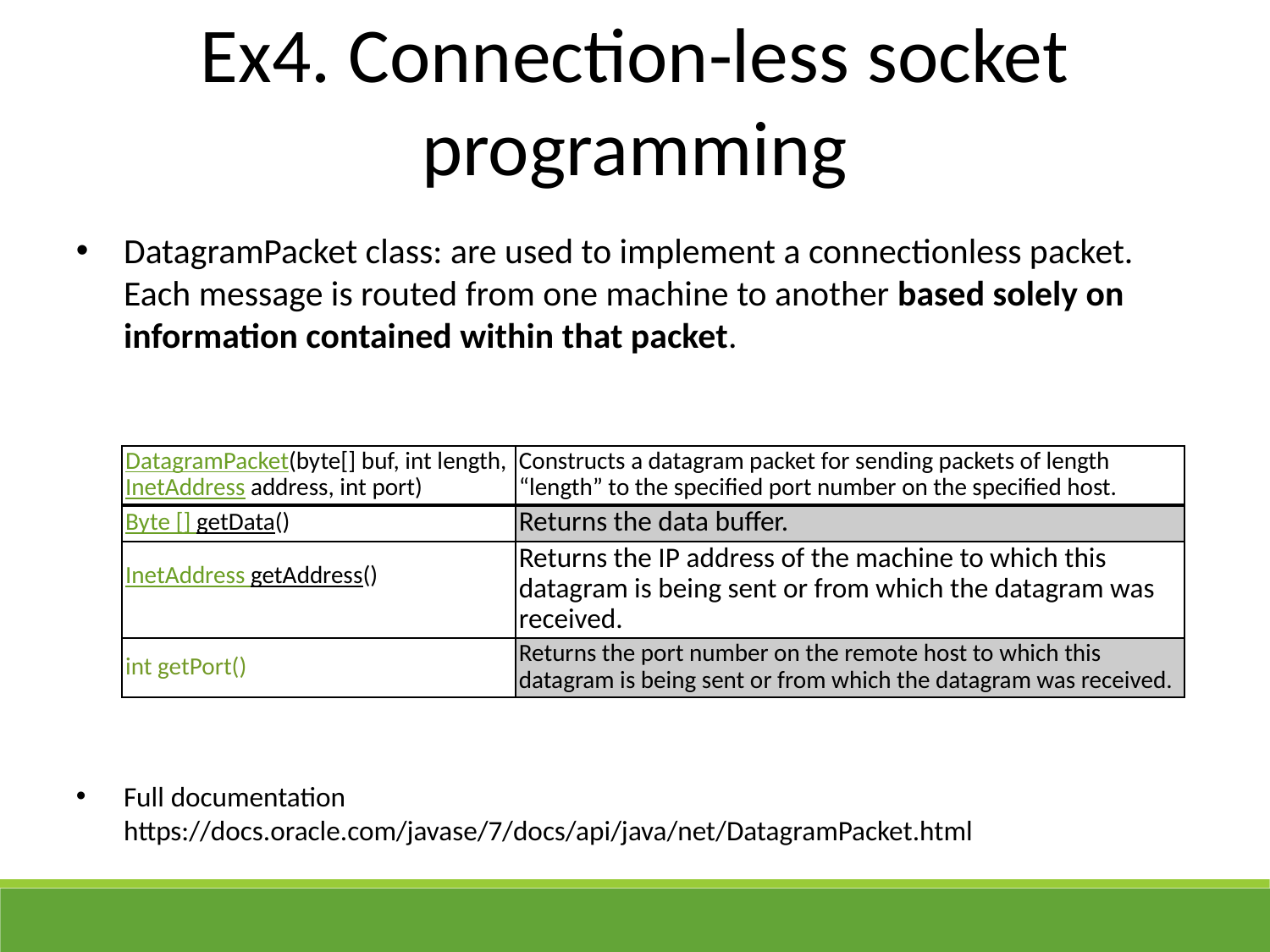

Ex4. Connection-less socket programming

DatagramPacket class: are used to implement a connectionless packet. Each message is routed from one machine to another based solely on information contained within that packet.

Full documentation https://docs.oracle.com/javase/7/docs/api/java/net/DatagramPacket.html
| DatagramPacket(byte[] buf, int length, InetAddress address, int port) | Constructs a datagram packet for sending packets of length “length” to the specified port number on the specified host. |
| --- | --- |
| Byte [] getData() | Returns the data buffer. |
| InetAddress getAddress() | Returns the IP address of the machine to which this datagram is being sent or from which the datagram was received. |
| int getPort() | Returns the port number on the remote host to which this datagram is being sent or from which the datagram was received. |